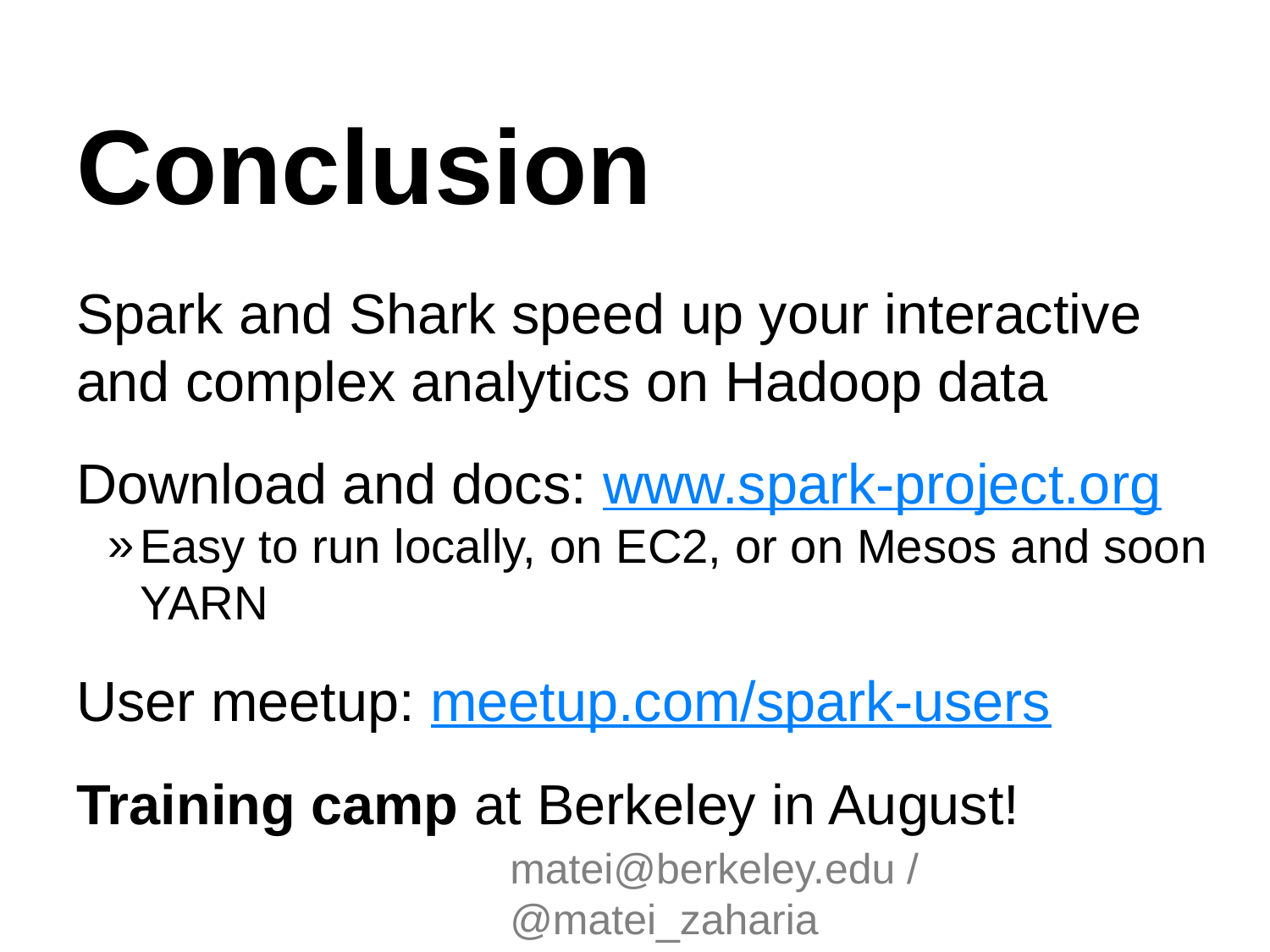

# Conclusion
Spark and Shark speed up your interactive and complex analytics on Hadoop data
Download and docs: www.spark-project.org
Easy to run locally, on EC2, or on Mesos and soon YARN
User meetup: meetup.com/spark-users
Training camp at Berkeley in August!
matei@berkeley.edu / @matei_zaharia